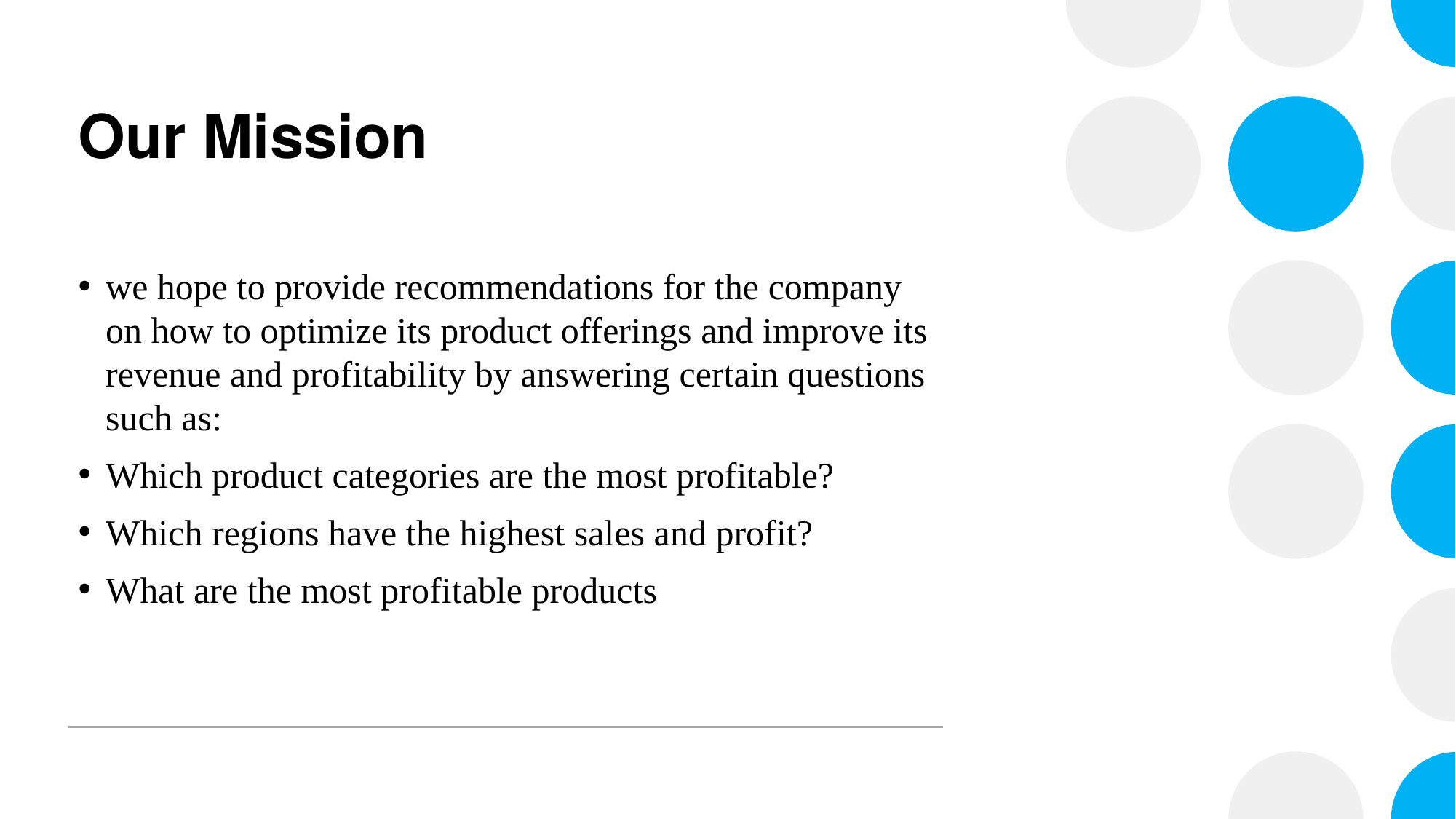

# Our Mission
we hope to provide recommendations for the company on how to optimize its product offerings and improve its revenue and profitability by answering certain questions such as:
Which product categories are the most profitable?
Which regions have the highest sales and profit?
What are the most profitable products